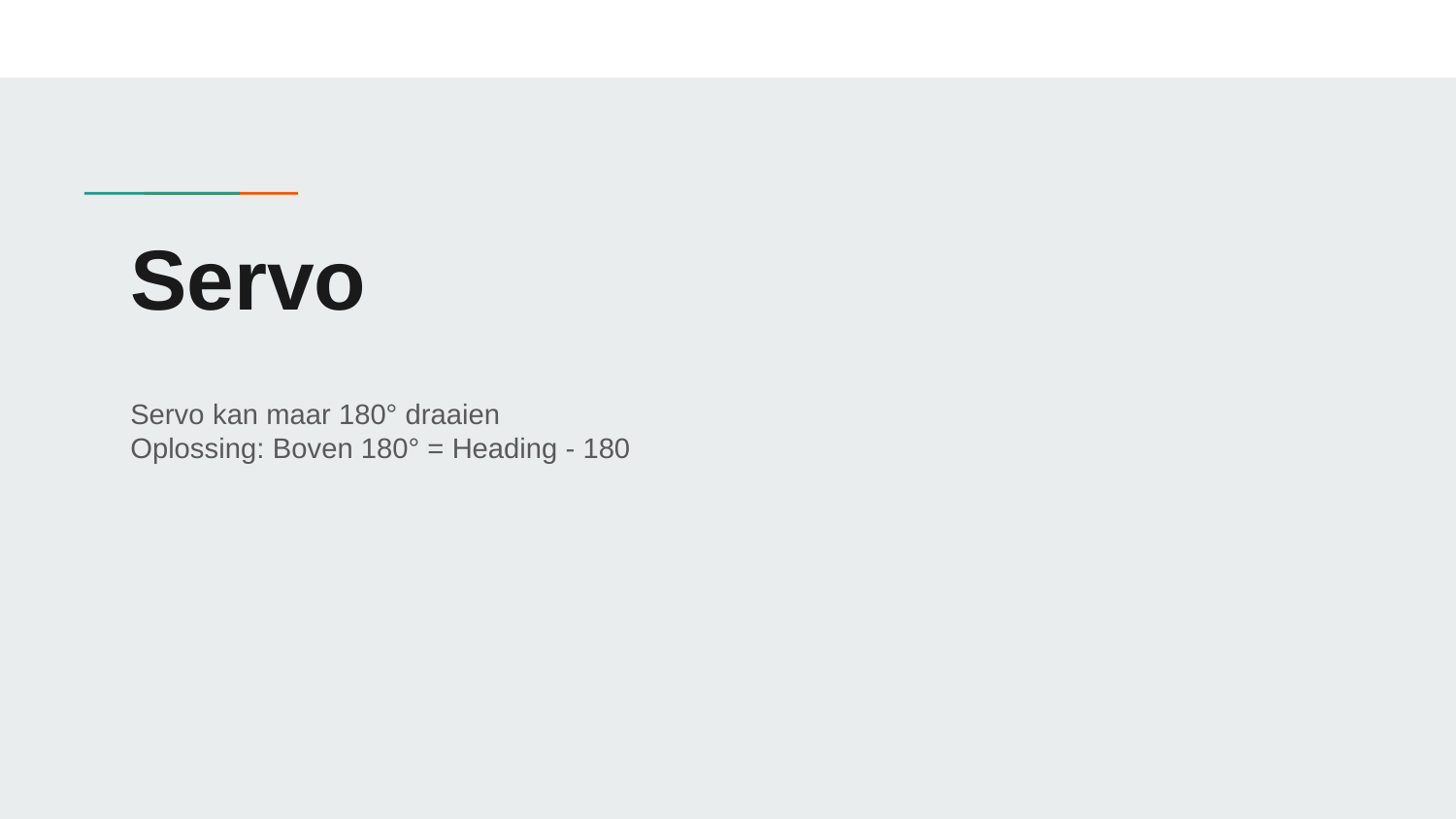

# Servo

Servo kan maar 180° draaien
Oplossing: Boven 180° = Heading - 180